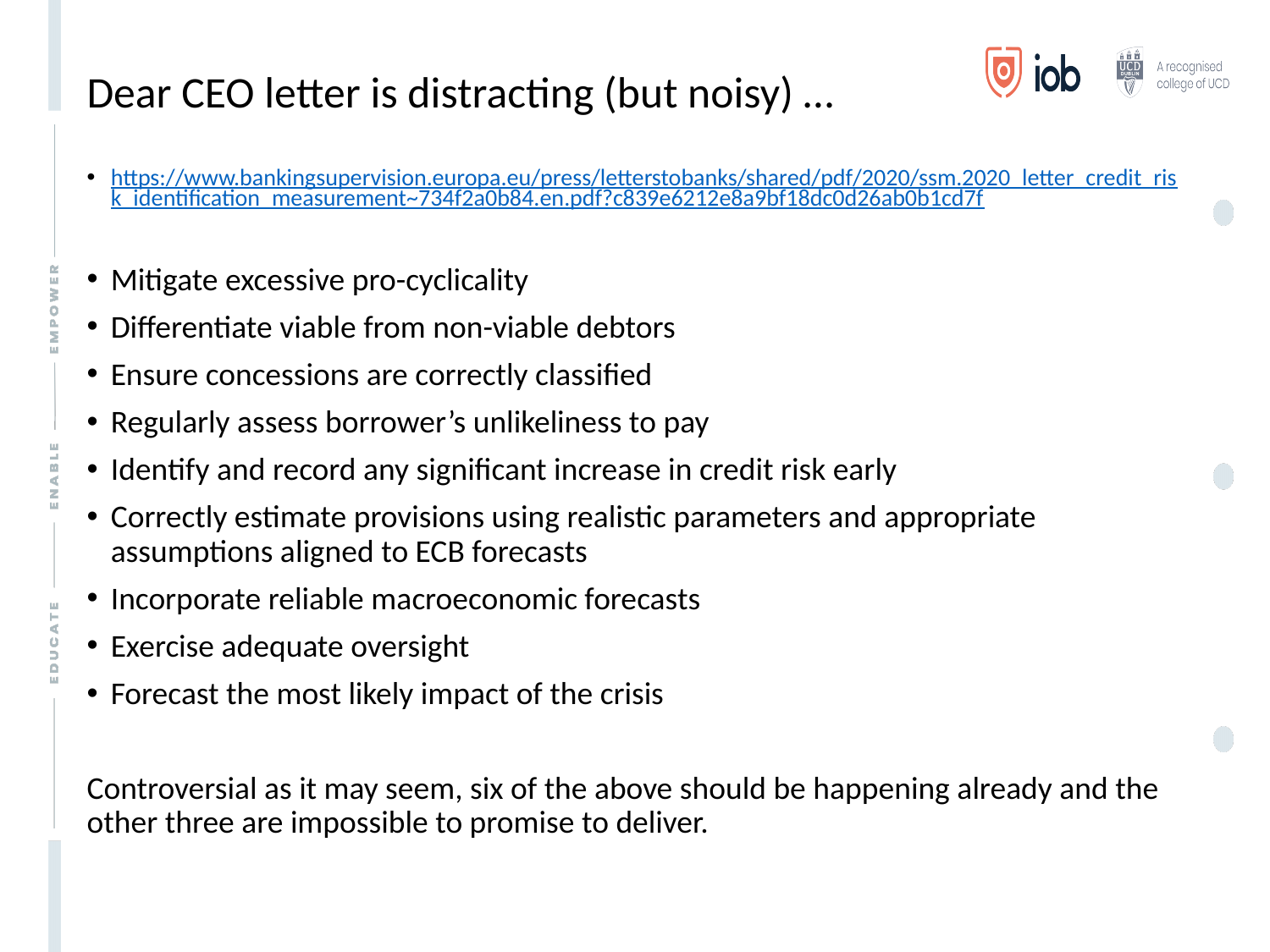

# Dear CEO letter is distracting (but noisy) …
https://www.bankingsupervision.europa.eu/press/letterstobanks/shared/pdf/2020/ssm.2020_letter_credit_risk_identification_measurement~734f2a0b84.en.pdf?c839e6212e8a9bf18dc0d26ab0b1cd7f

Mitigate excessive pro-cyclicality
Differentiate viable from non-viable debtors
Ensure concessions are correctly classified
Regularly assess borrower’s unlikeliness to pay
Identify and record any significant increase in credit risk early
Correctly estimate provisions using realistic parameters and appropriate assumptions aligned to ECB forecasts
Incorporate reliable macroeconomic forecasts
Exercise adequate oversight
Forecast the most likely impact of the crisis

Controversial as it may seem, six of the above should be happening already and the other three are impossible to promise to deliver.